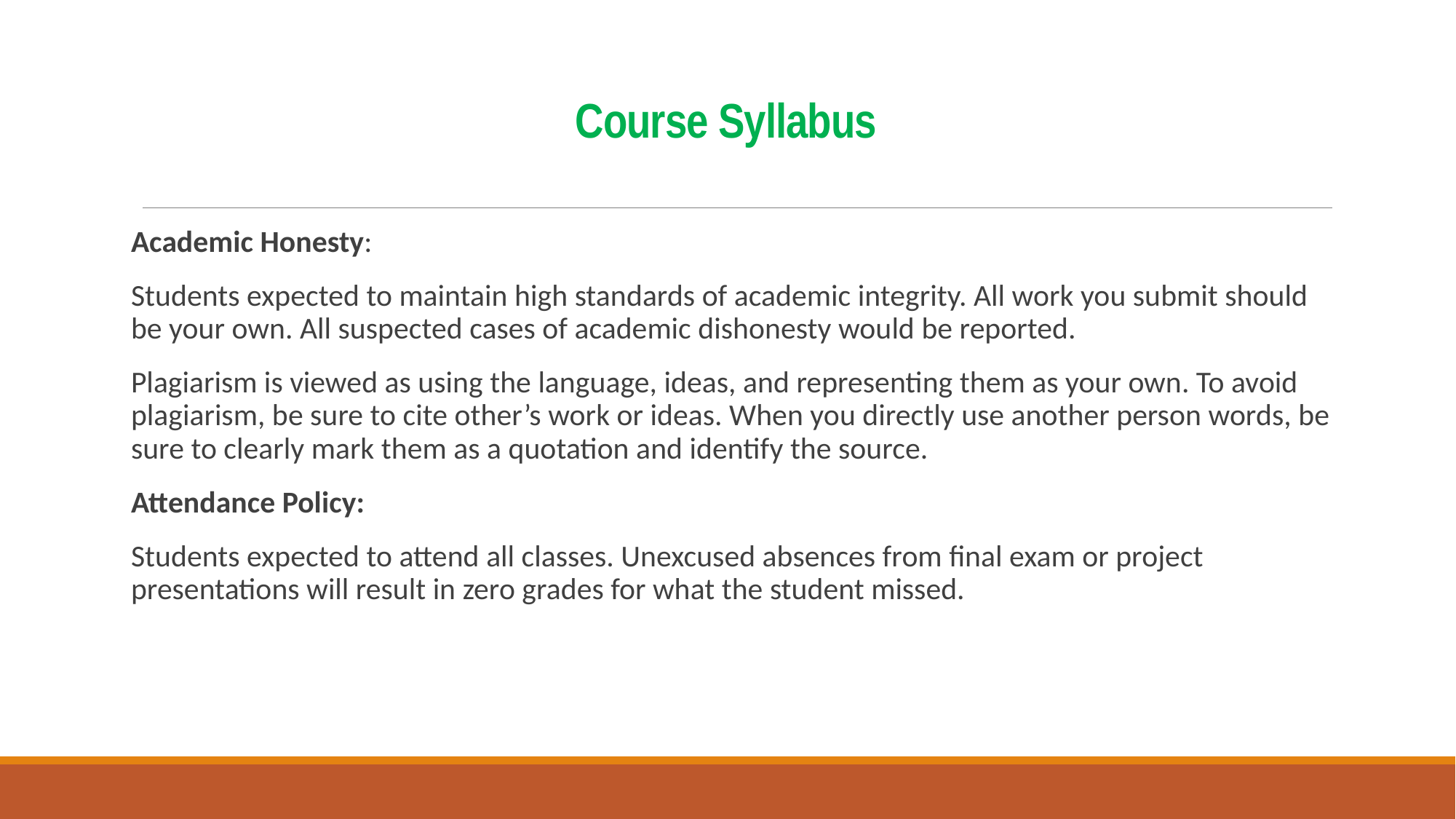

# Course Syllabus
Academic Honesty:
Students expected to maintain high standards of academic integrity. All work you submit should be your own. All suspected cases of academic dishonesty would be reported.
Plagiarism is viewed as using the language, ideas, and representing them as your own. To avoid plagiarism, be sure to cite other’s work or ideas. When you directly use another person words, be sure to clearly mark them as a quotation and identify the source.
Attendance Policy:
Students expected to attend all classes. Unexcused absences from final exam or project presentations will result in zero grades for what the student missed.